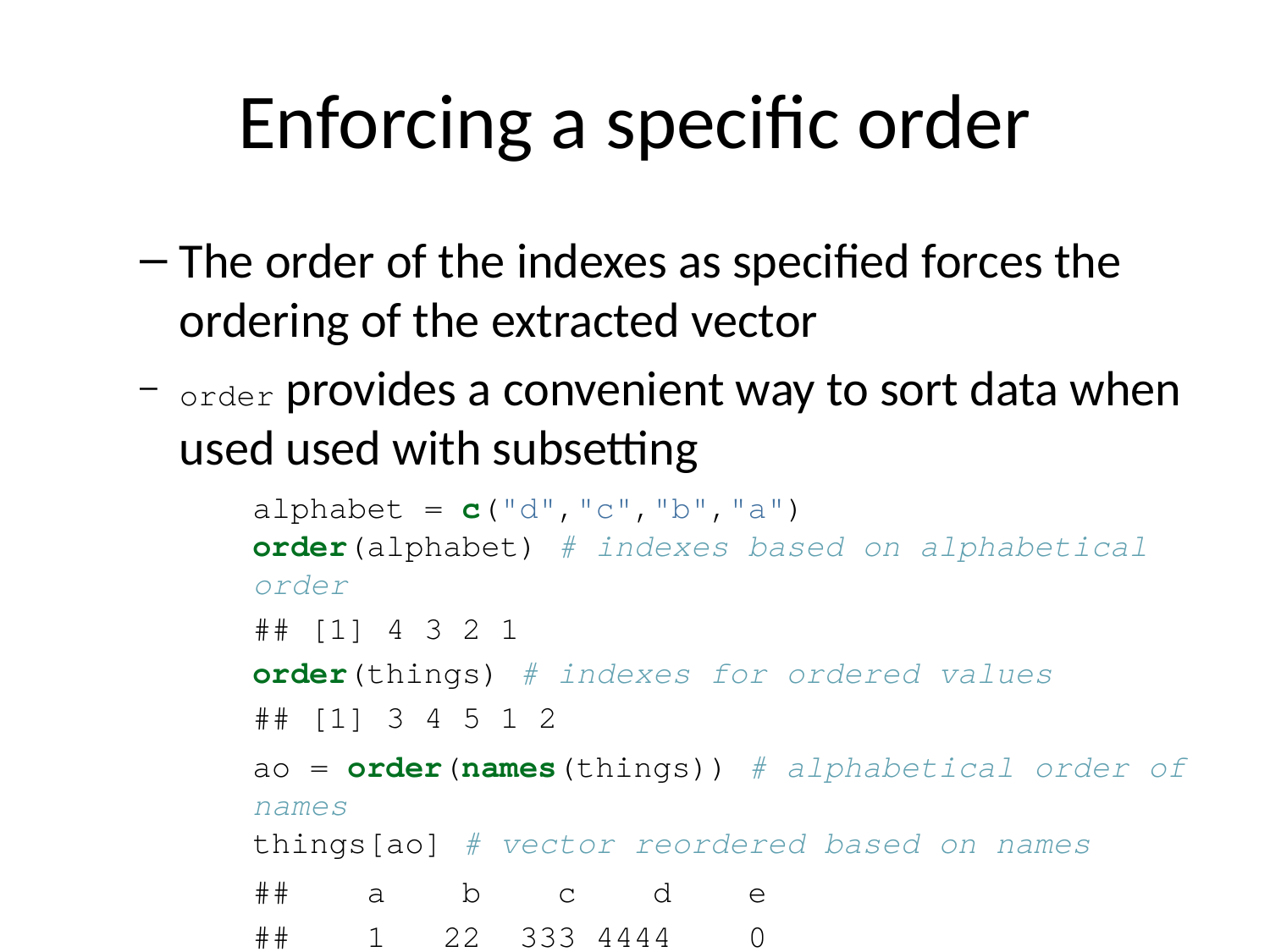

# Enforcing a specific order
The order of the indexes as specified forces the ordering of the extracted vector
order provides a convenient way to sort data when used used with subsetting
alphabet = c("d","c","b","a")
order(alphabet) # indexes based on alphabetical order
## [1] 4 3 2 1
order(things) # indexes for ordered values
## [1] 3 4 5 1 2
ao = order(names(things)) # alphabetical order of names
things[ao] # vector reordered based on names
##    a    b    c    d    e
##    1   22  333 4444    0